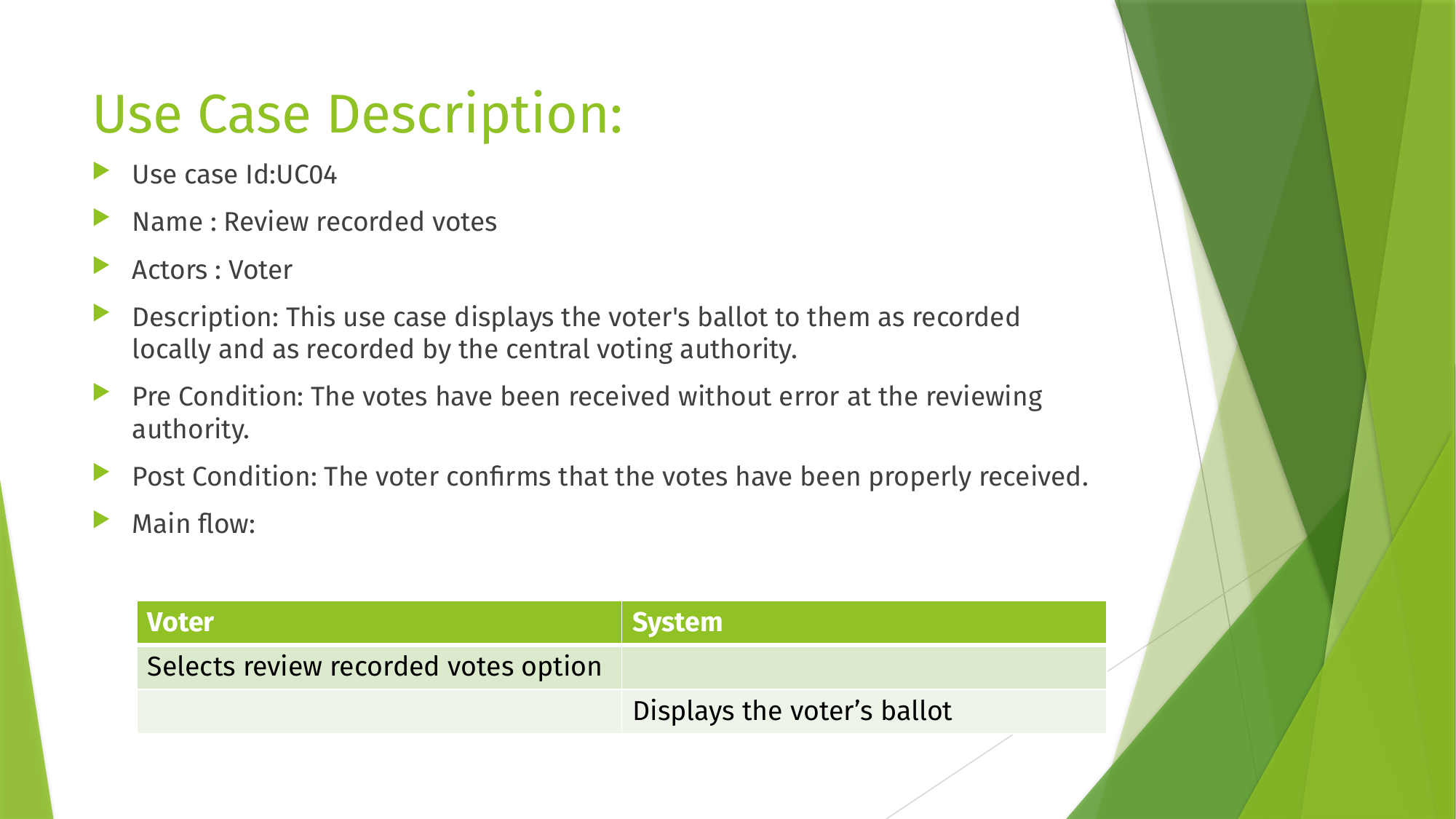

# Use Case Description:
Use case Id:UC04
Name : Review recorded votes
Actors : Voter
Description: This use case displays the voter's ballot to them as recorded locally and as recorded by the central voting authority.
Pre Condition: The votes have been received without error at the reviewing authority.
Post Condition: The voter confirms that the votes have been properly received.
Main flow:

| Voter | System |
| --- | --- |
| Selects review recorded votes option |  |
|  | Displays the voter’s ballot |